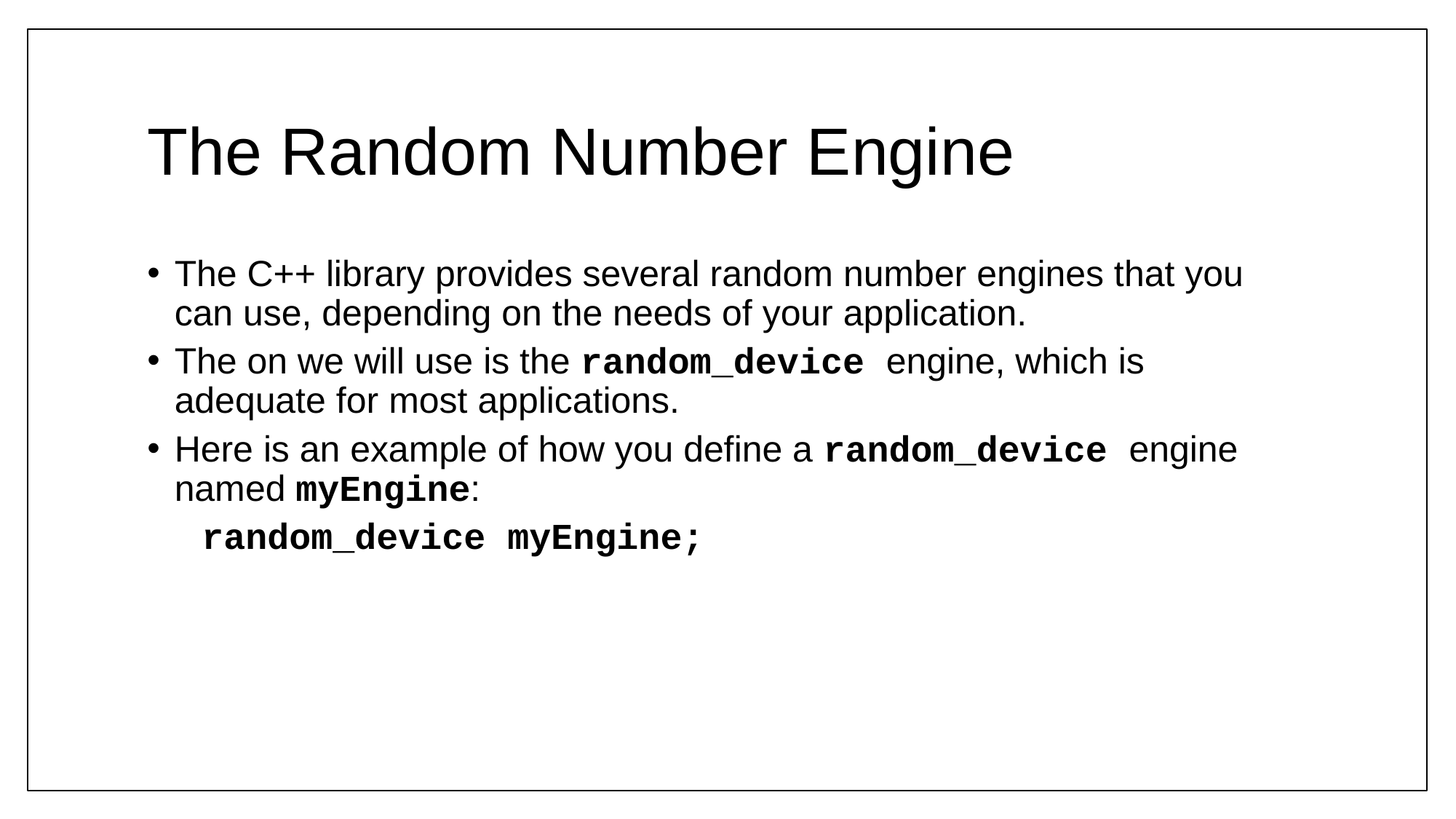

# The Random Number Engine
The C++ library provides several random number engines that you can use, depending on the needs of your application.
The on we will use is the random_device engine, which is adequate for most applications.
Here is an example of how you define a random_device engine named myEngine:
random_device myEngine;